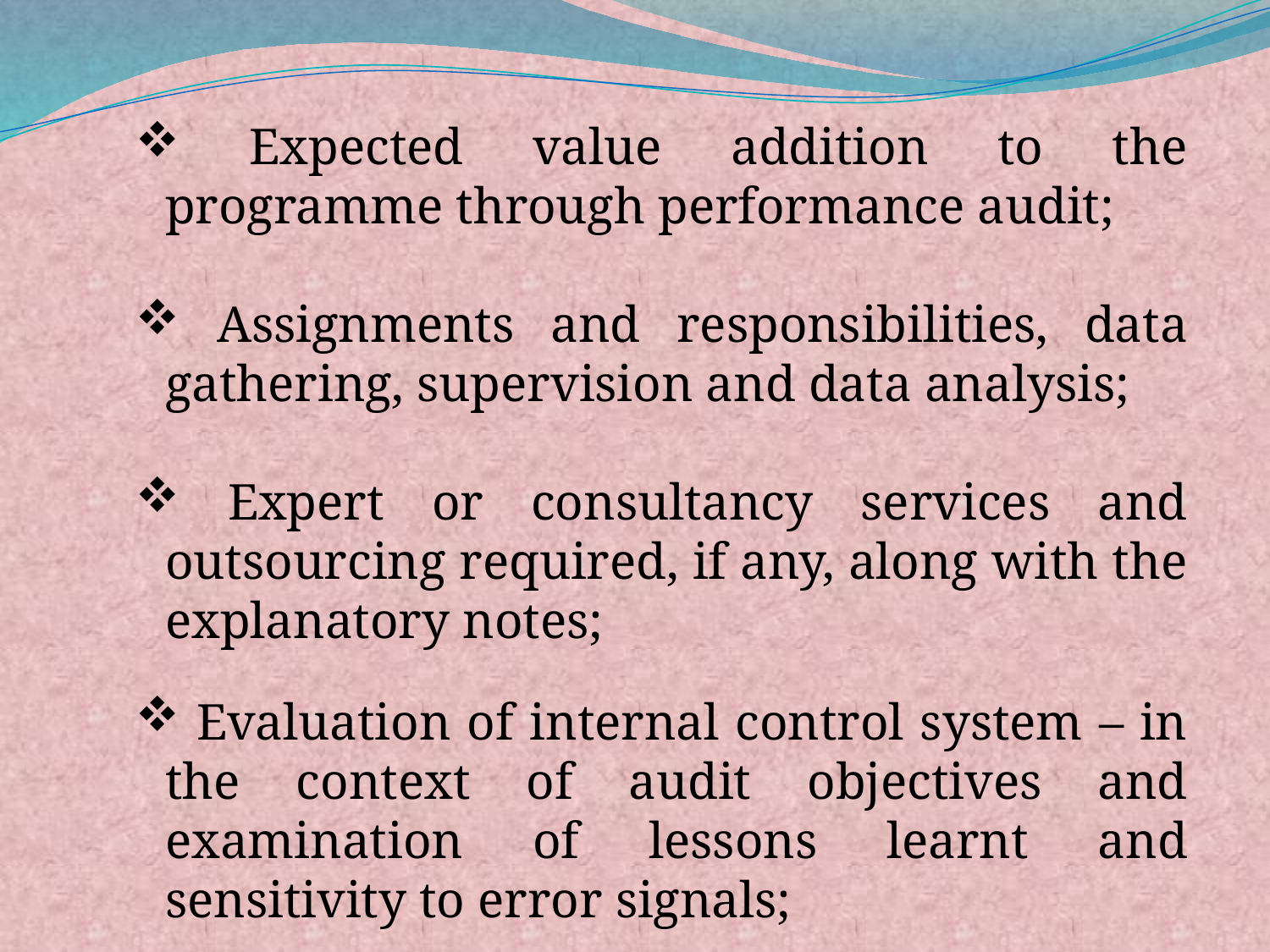

Expected value addition to the programme through performance audit;

 Assignments and responsibilities, data gathering, supervision and data analysis;

 Expert or consultancy services and outsourcing required, if any, along with the explanatory notes;

 Evaluation of internal control system – in the context of audit objectives and examination of lessons learnt and sensitivity to error signals;